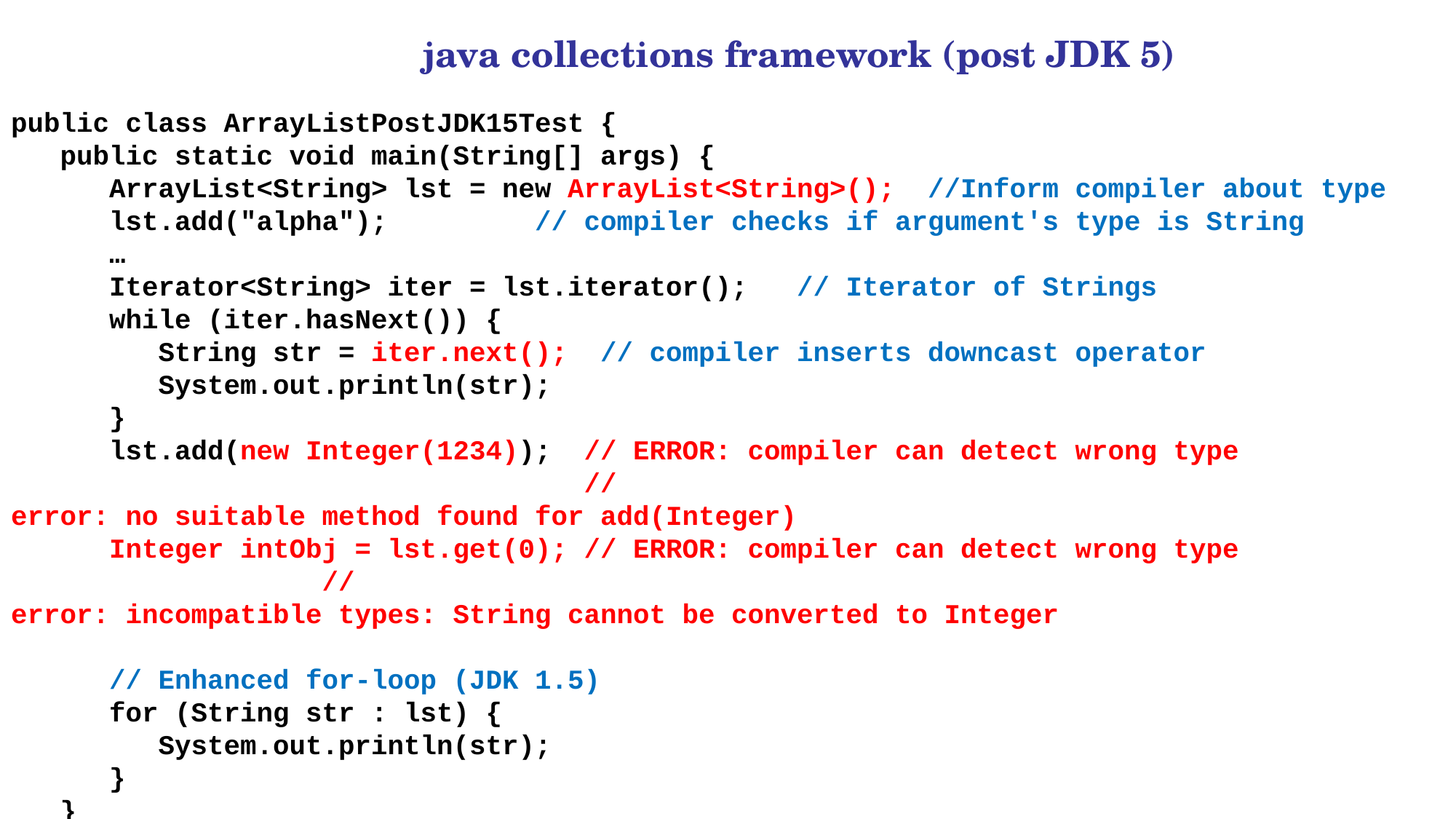

# java collections framework (post JDK 5)
public class ArrayListPostJDK15Test {
   public static void main(String[] args) {
      ArrayList<String> lst = new ArrayList<String>();  //Inform compiler about type
      lst.add("alpha");         // compiler checks if argument's type is String
      …
      Iterator<String> iter = lst.iterator();   // Iterator of Strings
      while (iter.hasNext()) {
         String str = iter.next();  // compiler inserts downcast operator
         System.out.println(str);
      }
      lst.add(new Integer(1234));  // ERROR: compiler can detect wrong type
                                   // error: no suitable method found for add(Integer)
      Integer intObj = lst.get(0); // ERROR: compiler can detect wrong type
                   // error: incompatible types: String cannot be converted to Integer
 
      // Enhanced for-loop (JDK 1.5)
      for (String str : lst) {
         System.out.println(str);
      }
   }
}